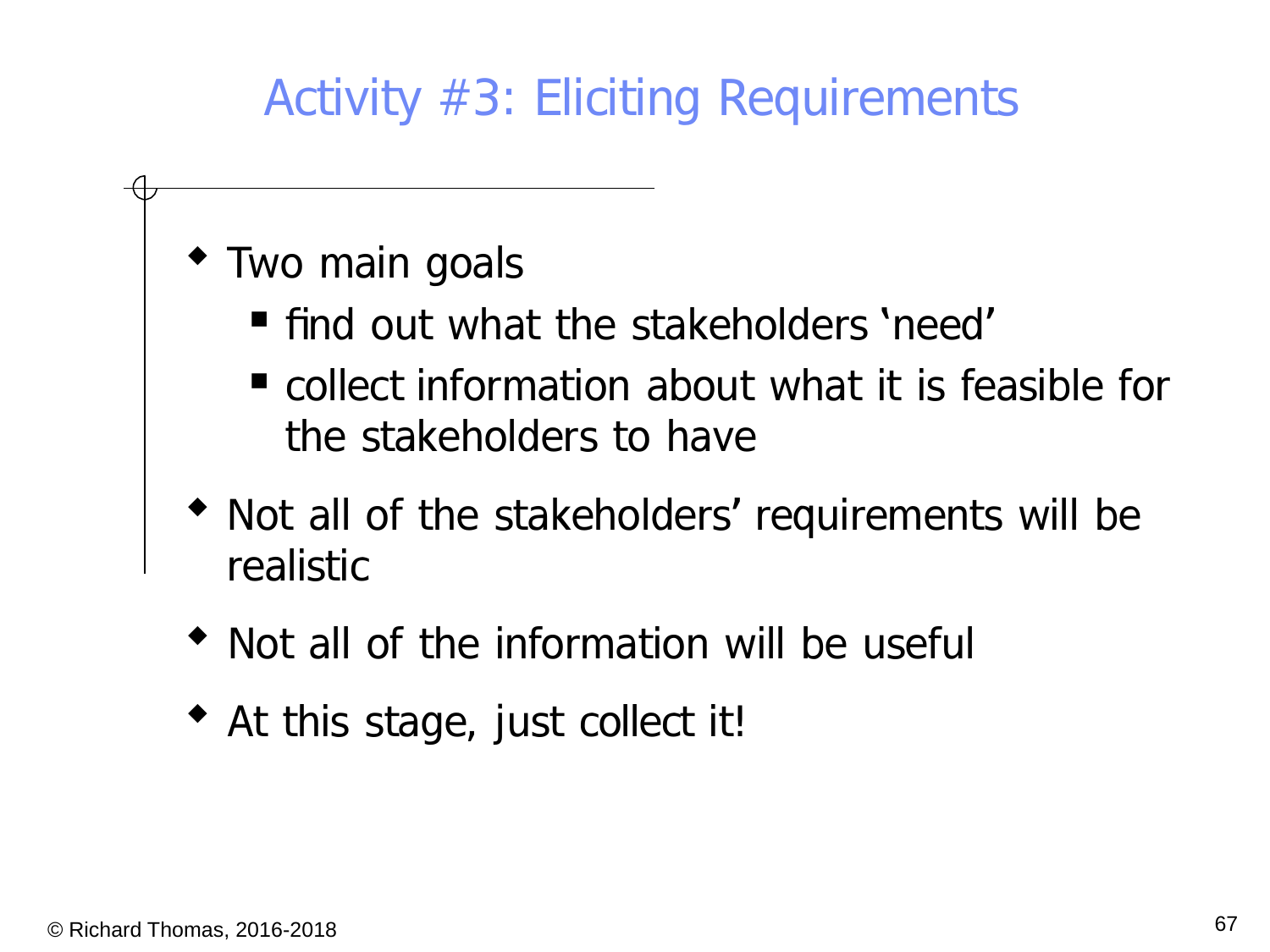

Activity #3: Eliciting Requirements

Two main goals
find out what the stakeholders ‘need’
collect information about what it is feasible for the stakeholders to have
Not all of the stakeholders’ requirements will be realistic
Not all of the information will be useful
At this stage, just collect it!
67